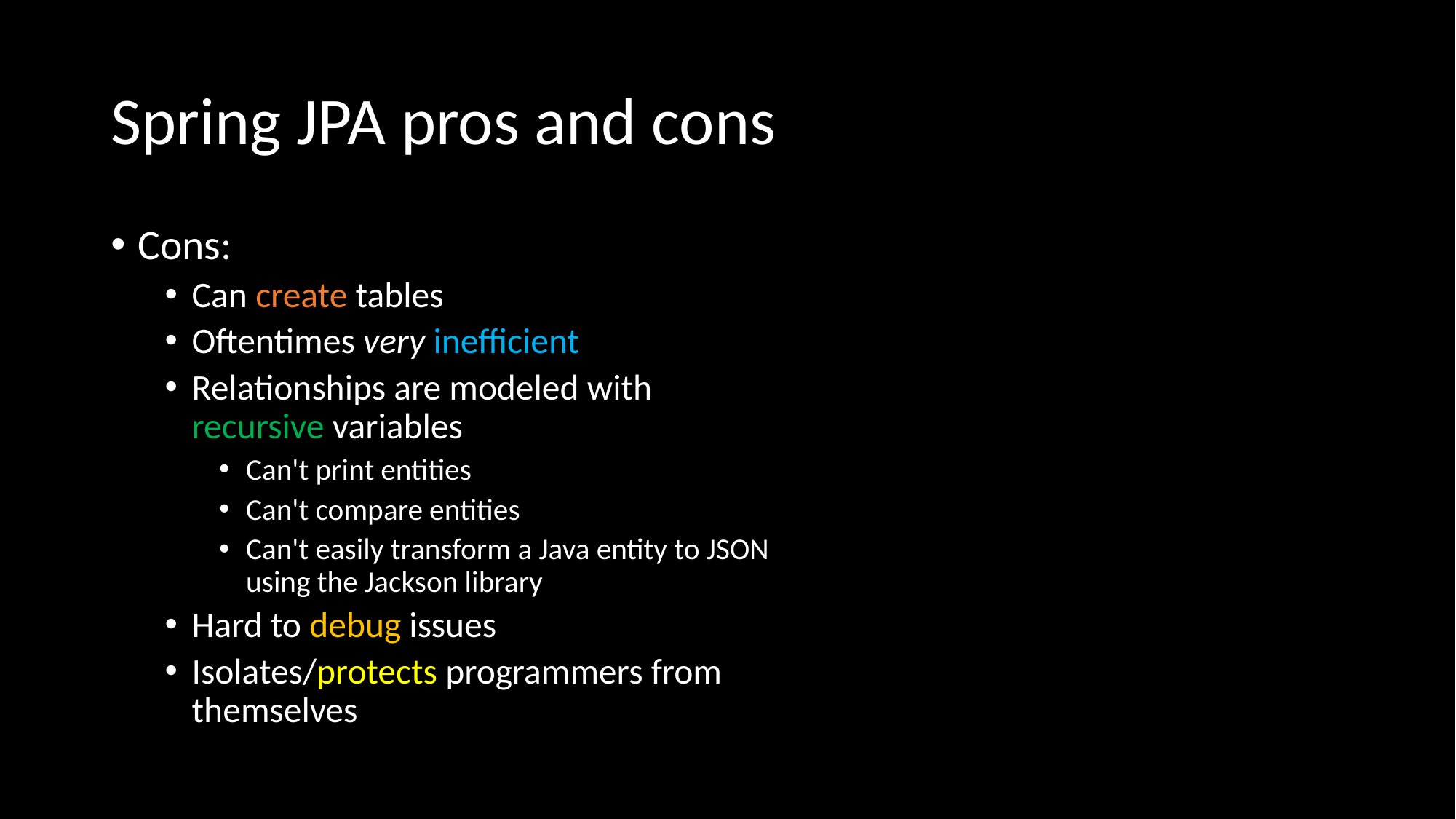

# Spring JPA pros and cons
Cons:
Can create tables
Oftentimes very inefficient
Relationships are modeled with recursive variables
Can't print entities
Can't compare entities
Can't easily transform a Java entity to JSON using the Jackson library
Hard to debug issues
Isolates/protects programmers from themselves